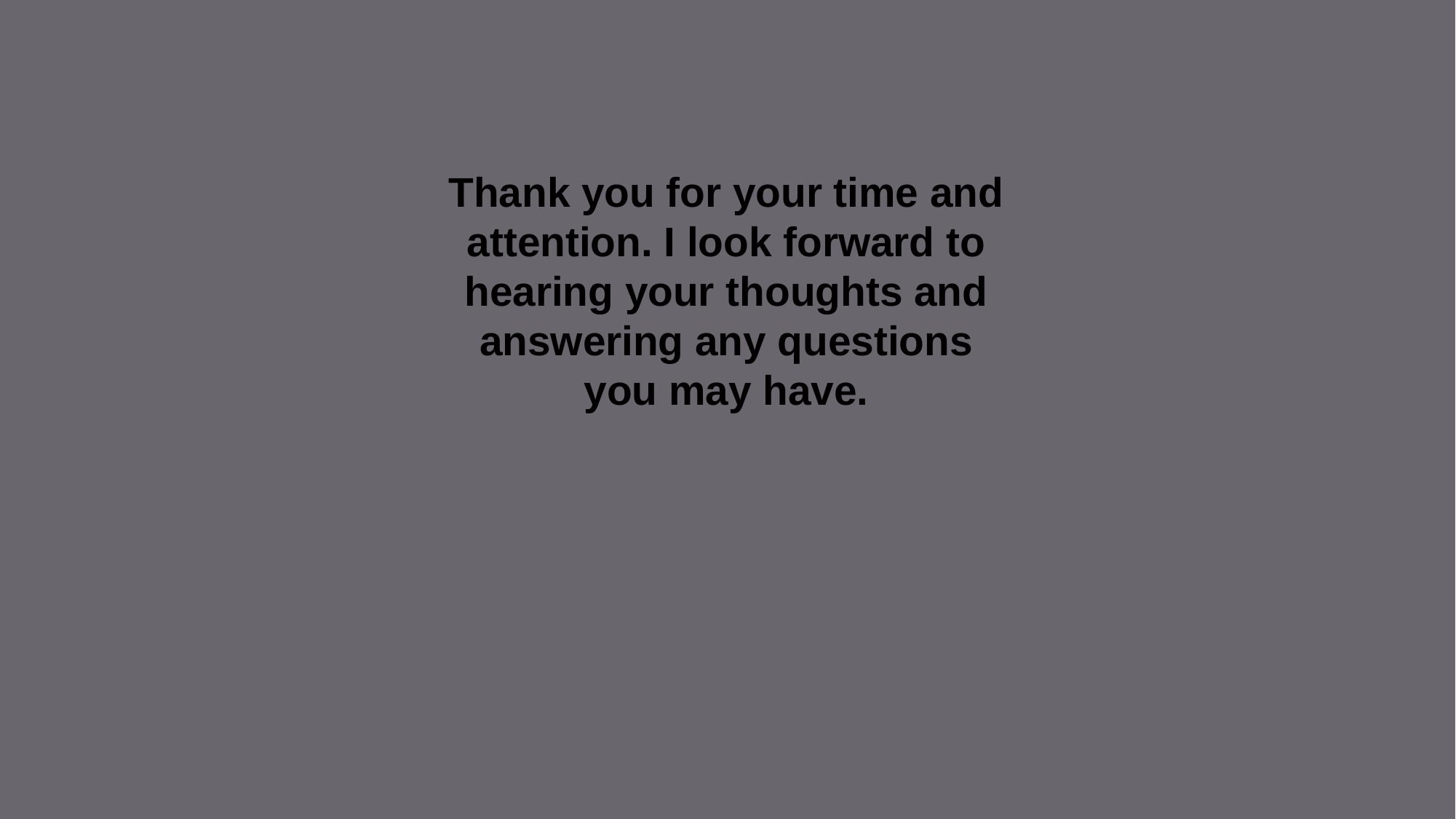

# Thank you for your time and attention. I look forward to hearing your thoughts and answering any questions you may have.